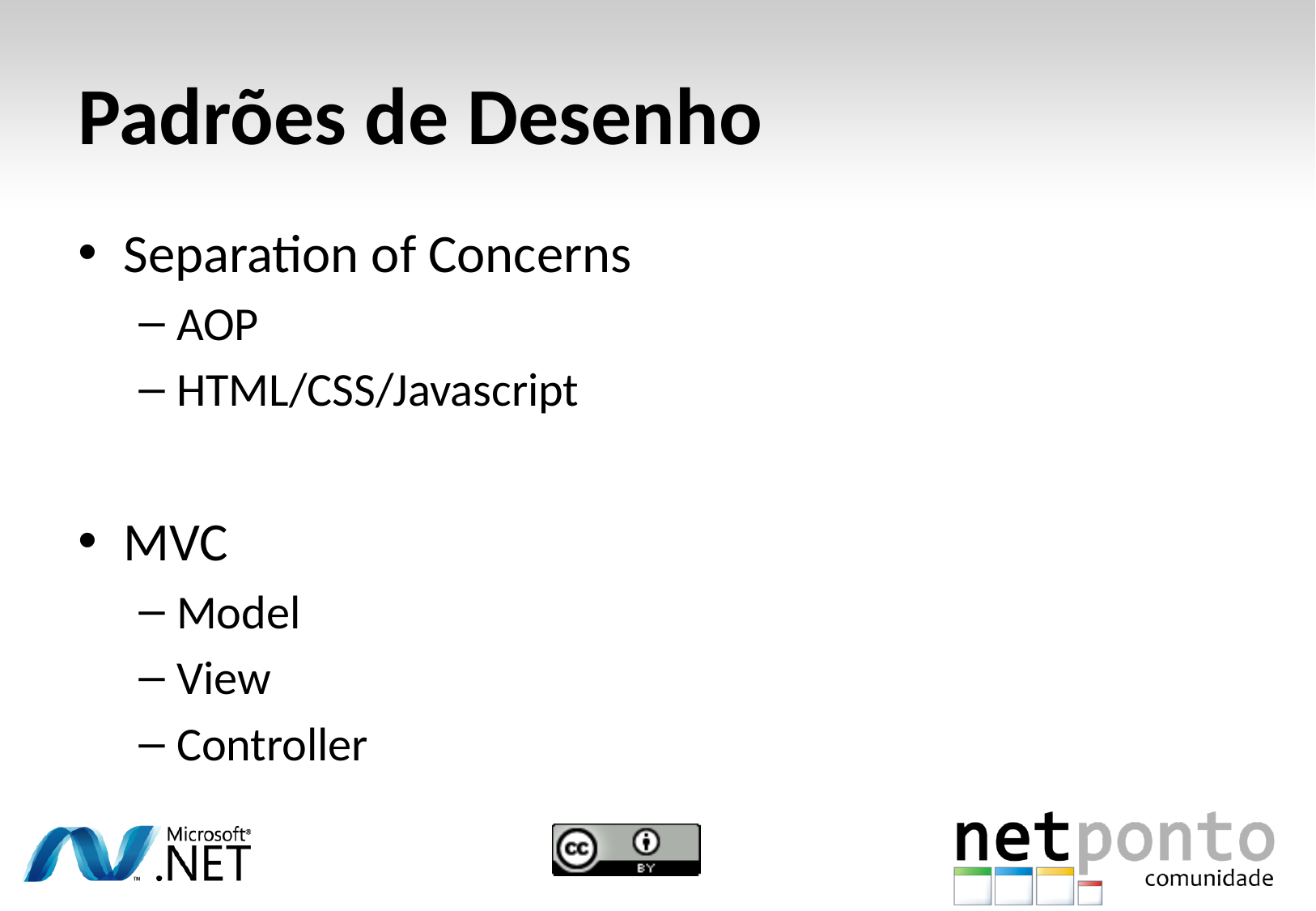

# Padrões de Desenho
Separation of Concerns
AOP
HTML/CSS/Javascript

MVC
Model
View
Controller